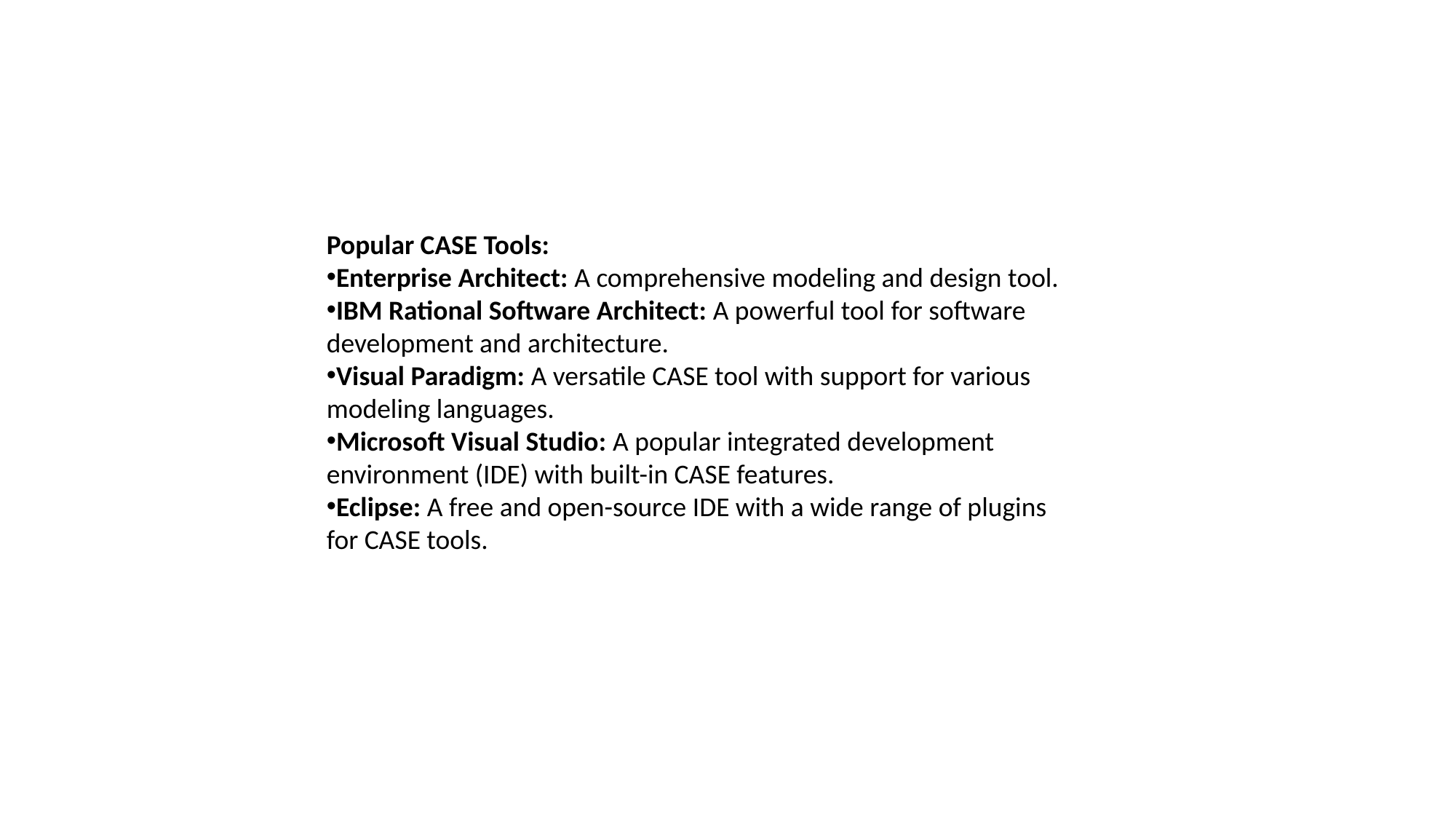

Popular CASE Tools:
Enterprise Architect: A comprehensive modeling and design tool.
IBM Rational Software Architect: A powerful tool for software development and architecture.
Visual Paradigm: A versatile CASE tool with support for various modeling languages.
Microsoft Visual Studio: A popular integrated development environment (IDE) with built-in CASE features.
Eclipse: A free and open-source IDE with a wide range of plugins for CASE tools.